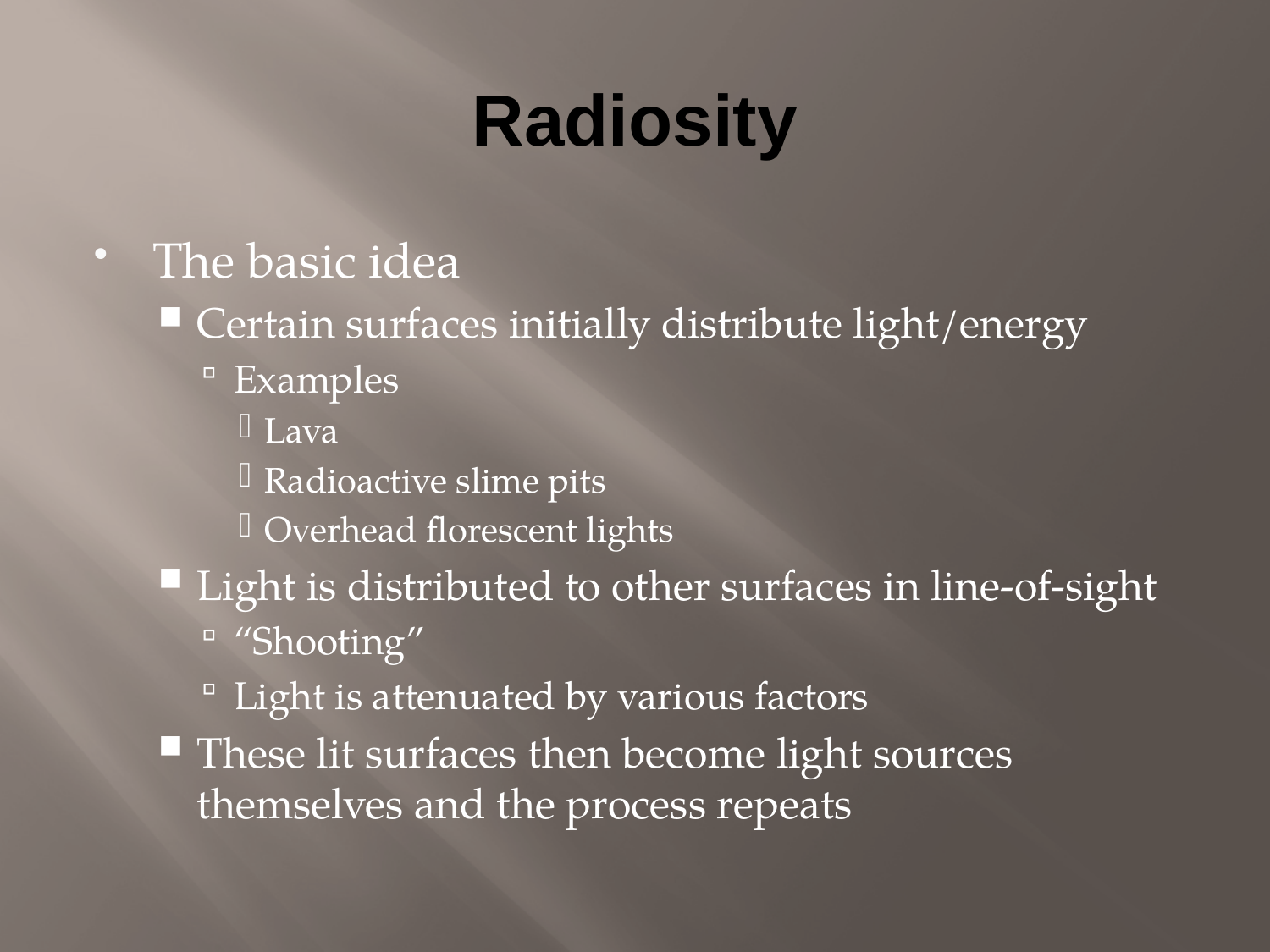

# Radiosity
The basic idea
Certain surfaces initially distribute light/energy
Examples
Lava
Radioactive slime pits
Overhead florescent lights
Light is distributed to other surfaces in line-of-sight
“Shooting”
Light is attenuated by various factors
These lit surfaces then become light sources themselves and the process repeats